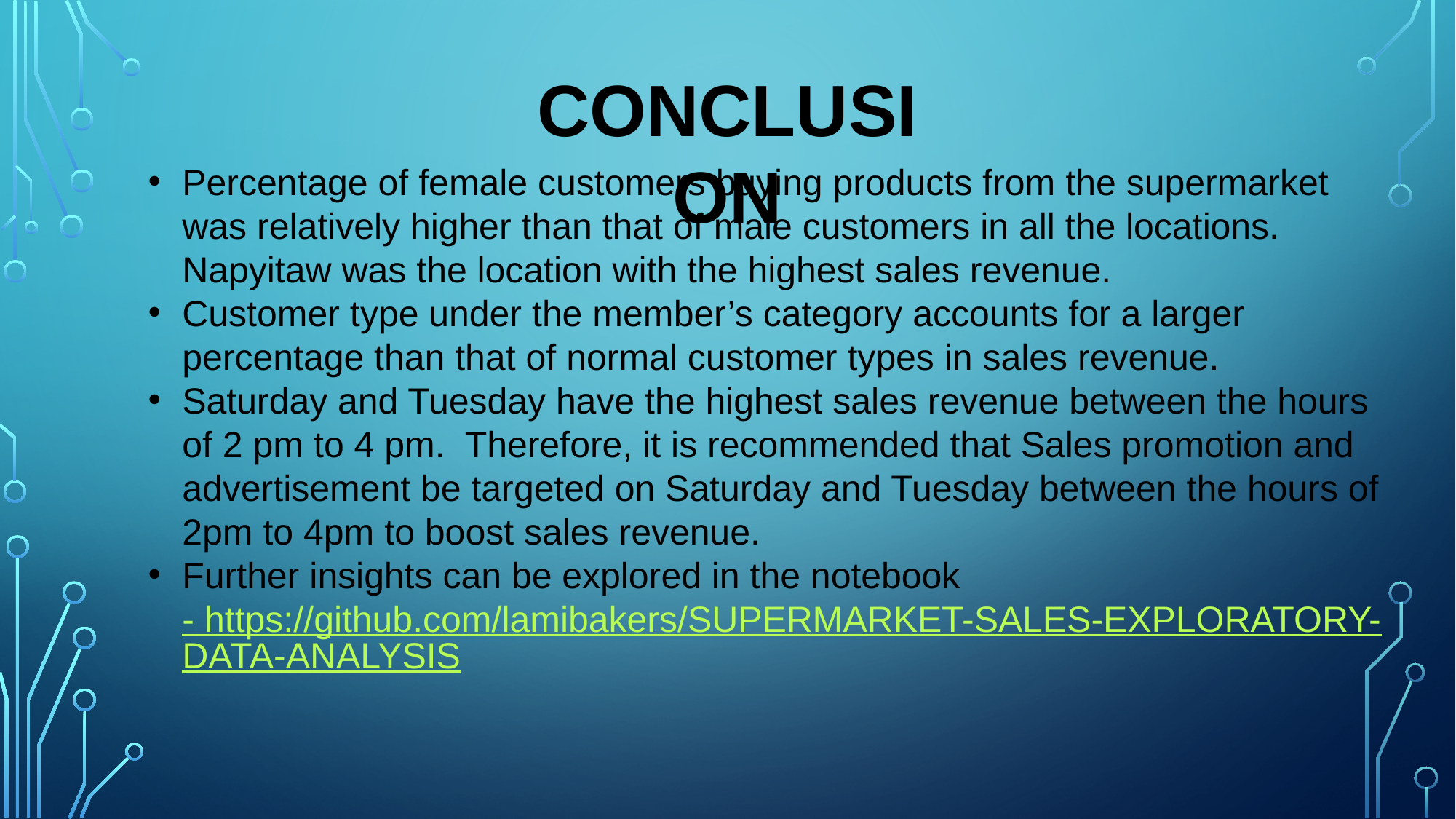

CONCLUSION

Percentage of female customers buying products from the supermarket was relatively higher than that of male customers in all the locations. Napyitaw was the location with the highest sales revenue.
Customer type under the member’s category accounts for a larger percentage than that of normal customer types in sales revenue.
Saturday and Tuesday have the highest sales revenue between the hours of 2 pm to 4 pm.  Therefore, it is recommended that Sales promotion and advertisement be targeted on Saturday and Tuesday between the hours of 2pm to 4pm to boost sales revenue.
Further insights can be explored in the notebook - https://github.com/lamibakers/SUPERMARKET-SALES-EXPLORATORY-DATA-ANALYSIS